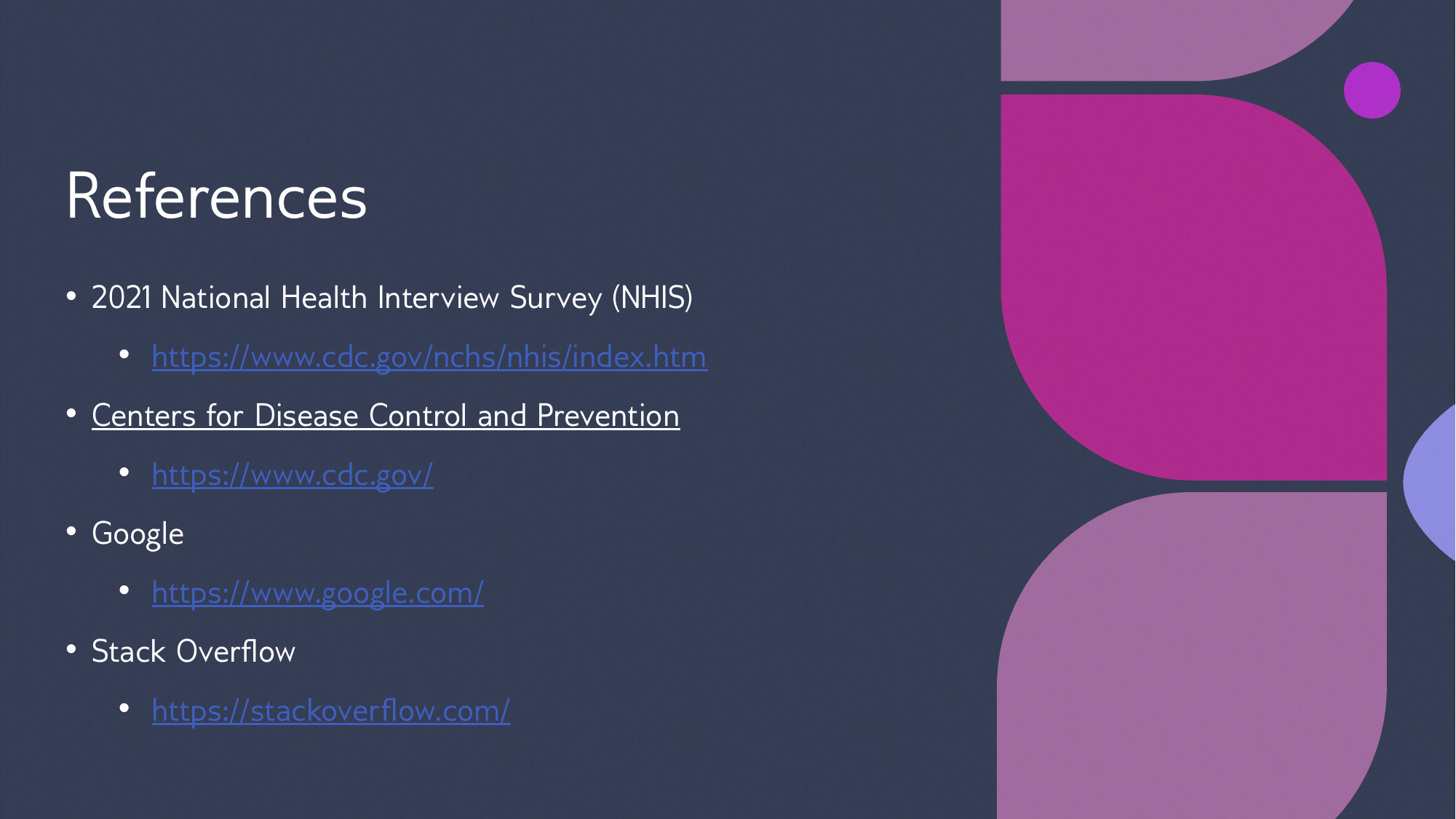

# References
2021 National Health Interview Survey (NHIS)
https://www.cdc.gov/nchs/nhis/index.htm
Centers for Disease Control and Prevention
https://www.cdc.gov/
Google
https://www.google.com/
Stack Overflow
https://stackoverflow.com/